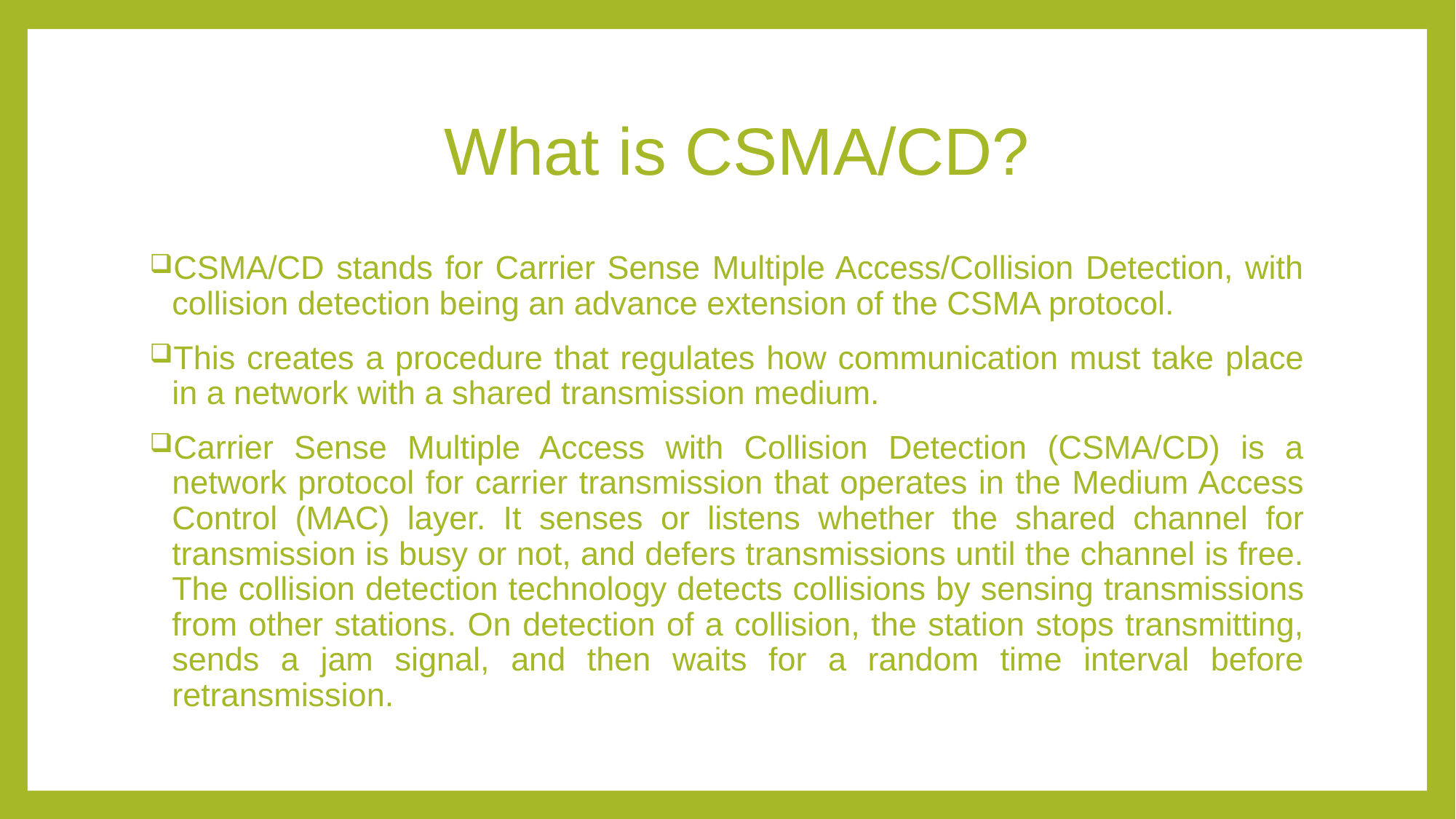

# What is CSMA/CD?
CSMA/CD stands for Carrier Sense Multiple Access/Collision Detection, with collision detection being an advance extension of the CSMA protocol.
This creates a procedure that regulates how communication must take place in a network with a shared transmission medium.
Carrier Sense Multiple Access with Collision Detection (CSMA/CD) is a network protocol for carrier transmission that operates in the Medium Access Control (MAC) layer. It senses or listens whether the shared channel for transmission is busy or not, and defers transmissions until the channel is free. The collision detection technology detects collisions by sensing transmissions from other stations. On detection of a collision, the station stops transmitting, sends a jam signal, and then waits for a random time interval before retransmission.